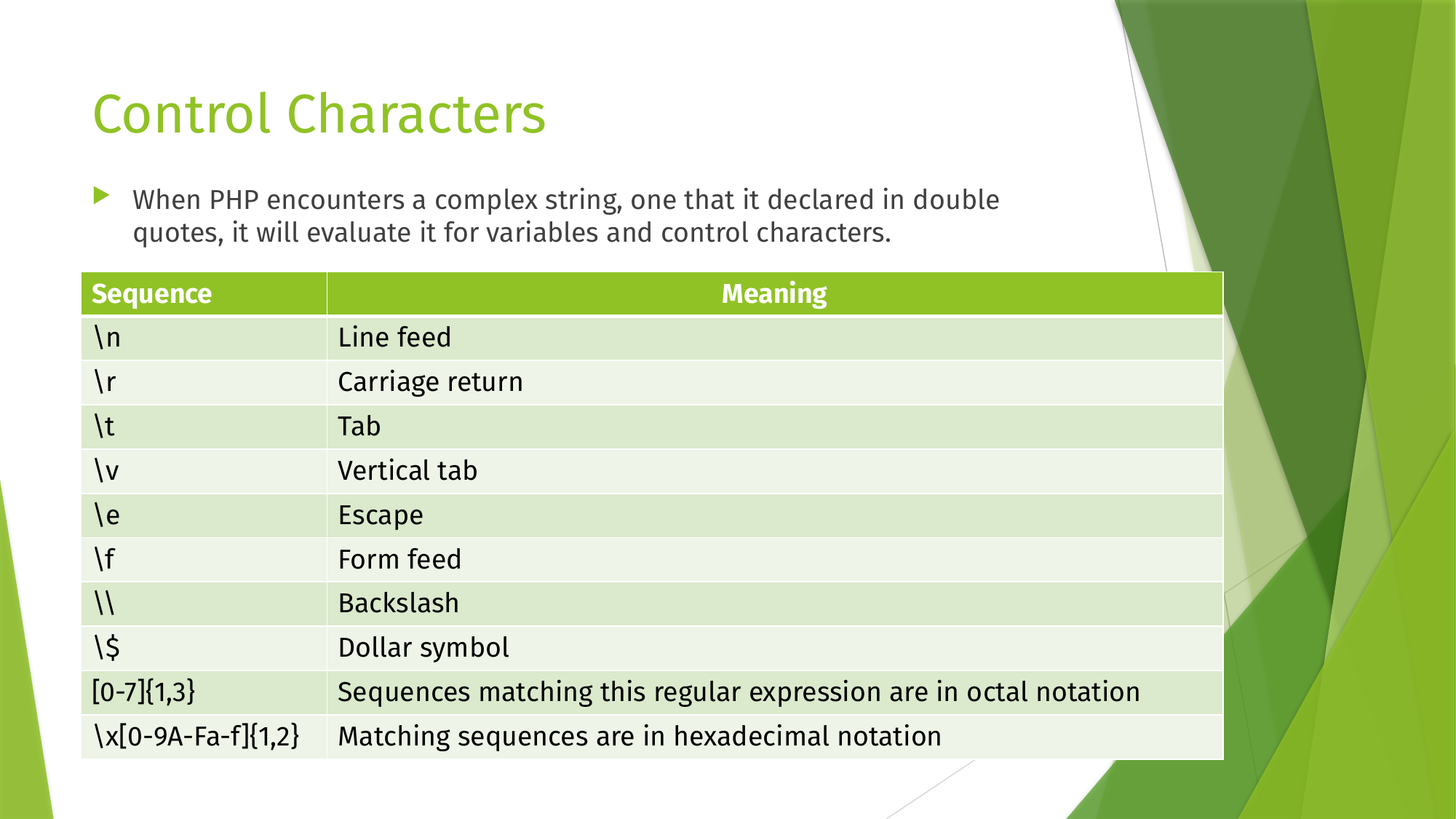

# Control Characters
When PHP encounters a complex string, one that it declared in double quotes, it will evaluate it for variables and control characters.
| Sequence | Meaning |
| --- | --- |
| \n | Line feed |
| \r | Carriage return |
| \t | Tab |
| \v | Vertical tab |
| \e | Escape |
| \f | Form feed |
| \\ | Backslash |
| \$ | Dollar symbol |
| [0-7]{1,3} | Sequences matching this regular expression are in octal notation |
| \x[0-9A-Fa-f]{1,2} | Matching sequences are in hexadecimal notation |